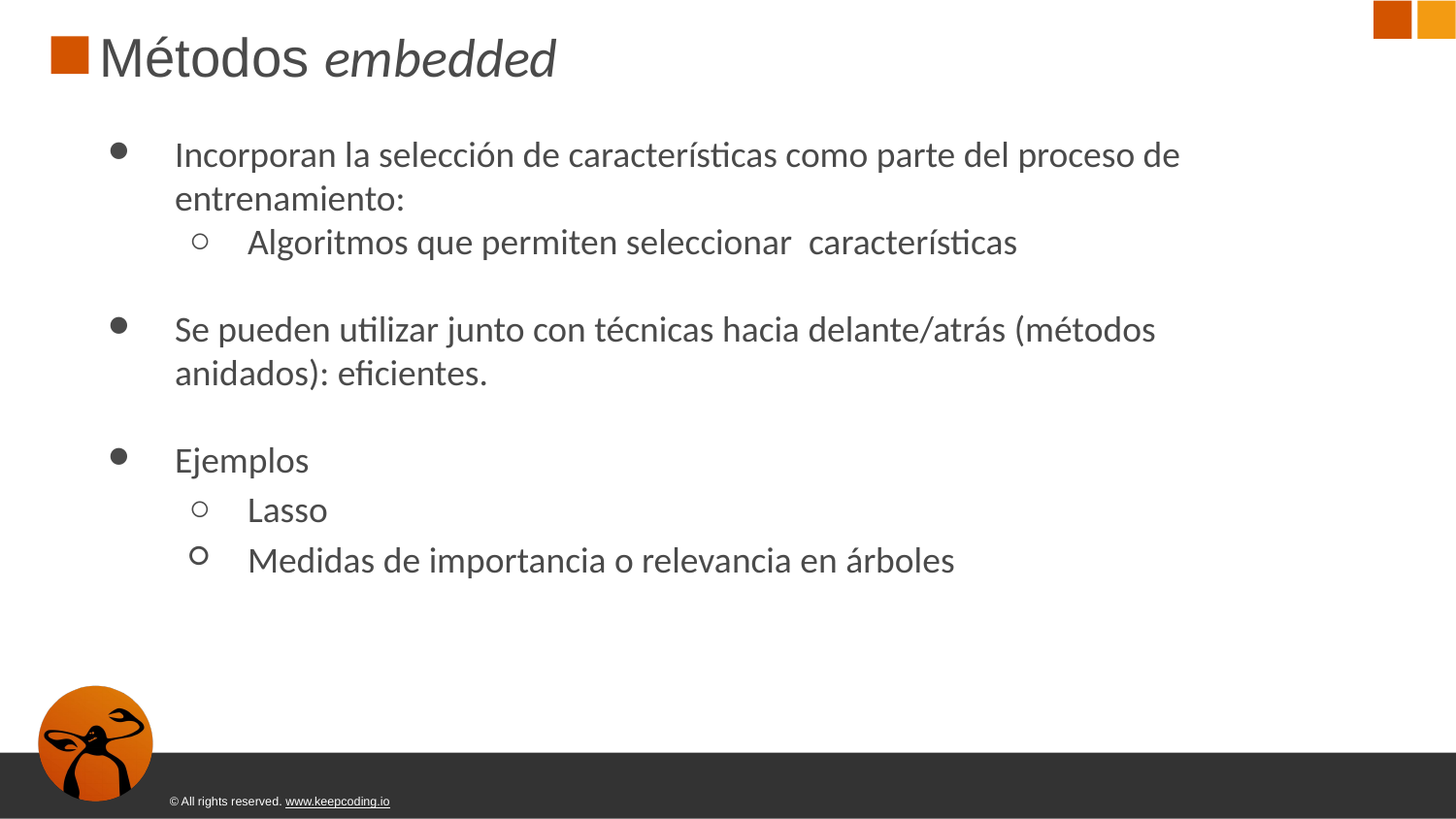

# Métodos embedded
Incorporan la selección de características como parte del proceso de  entrenamiento:
Algoritmos que permiten seleccionar  características

Se pueden utilizar junto con técnicas hacia delante/atrás (métodos  anidados): eficientes.

Ejemplos
Lasso
Medidas de importancia o relevancia en árboles
© All rights reserved. www.keepcoding.io